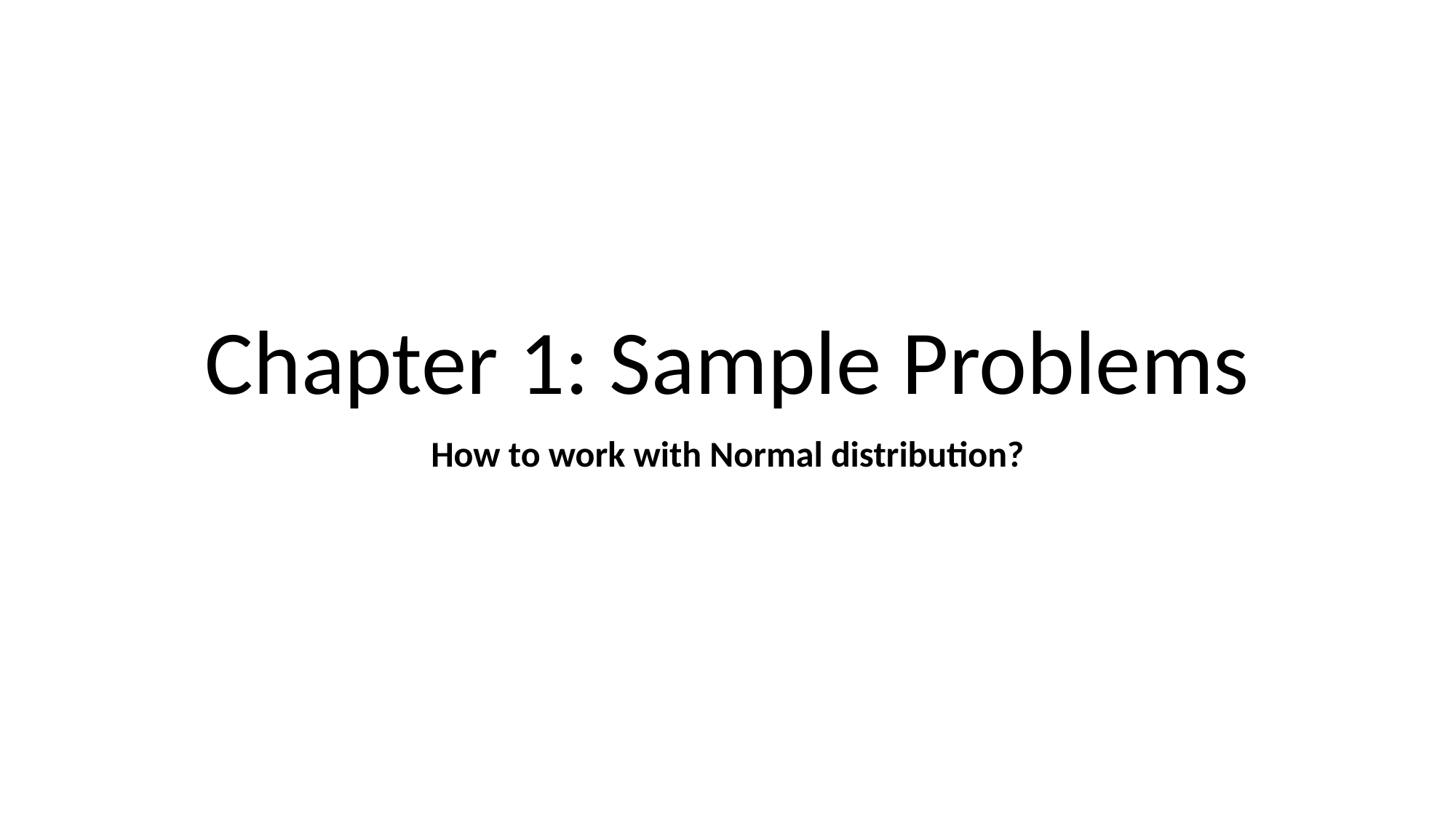

# Chapter 1: Sample Problems
How to work with Normal distribution?